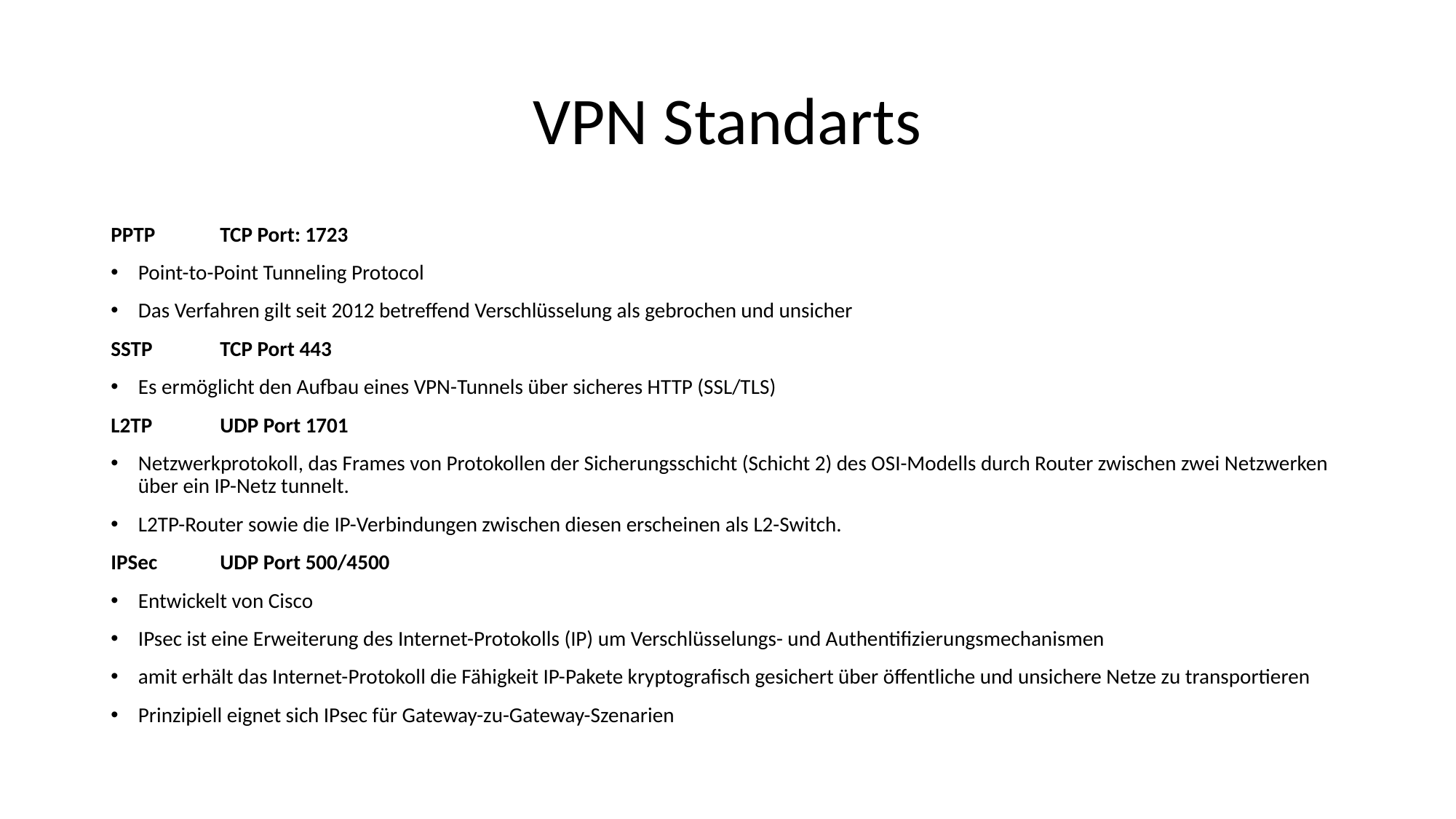

# VPN Standarts
PPTP	TCP Port: 1723
Point-to-Point Tunneling Protocol
Das Verfahren gilt seit 2012 betreffend Verschlüsselung als gebrochen und unsicher
SSTP	TCP Port 443
Es ermöglicht den Aufbau eines VPN-Tunnels über sicheres HTTP (SSL/TLS)
L2TP	UDP Port 1701
Netzwerkprotokoll, das Frames von Protokollen der Sicherungsschicht (Schicht 2) des OSI-Modells durch Router zwischen zwei Netzwerken über ein IP-Netz tunnelt.
L2TP-Router sowie die IP-Verbindungen zwischen diesen erscheinen als L2-Switch.
IPSec	UDP Port 500/4500
Entwickelt von Cisco
IPsec ist eine Erweiterung des Internet-Protokolls (IP) um Verschlüsselungs- und Authentifizierungsmechanismen
amit erhält das Internet-Protokoll die Fähigkeit IP-Pakete kryptografisch gesichert über öffentliche und unsichere Netze zu transportieren
Prinzipiell eignet sich IPsec für Gateway-zu-Gateway-Szenarien